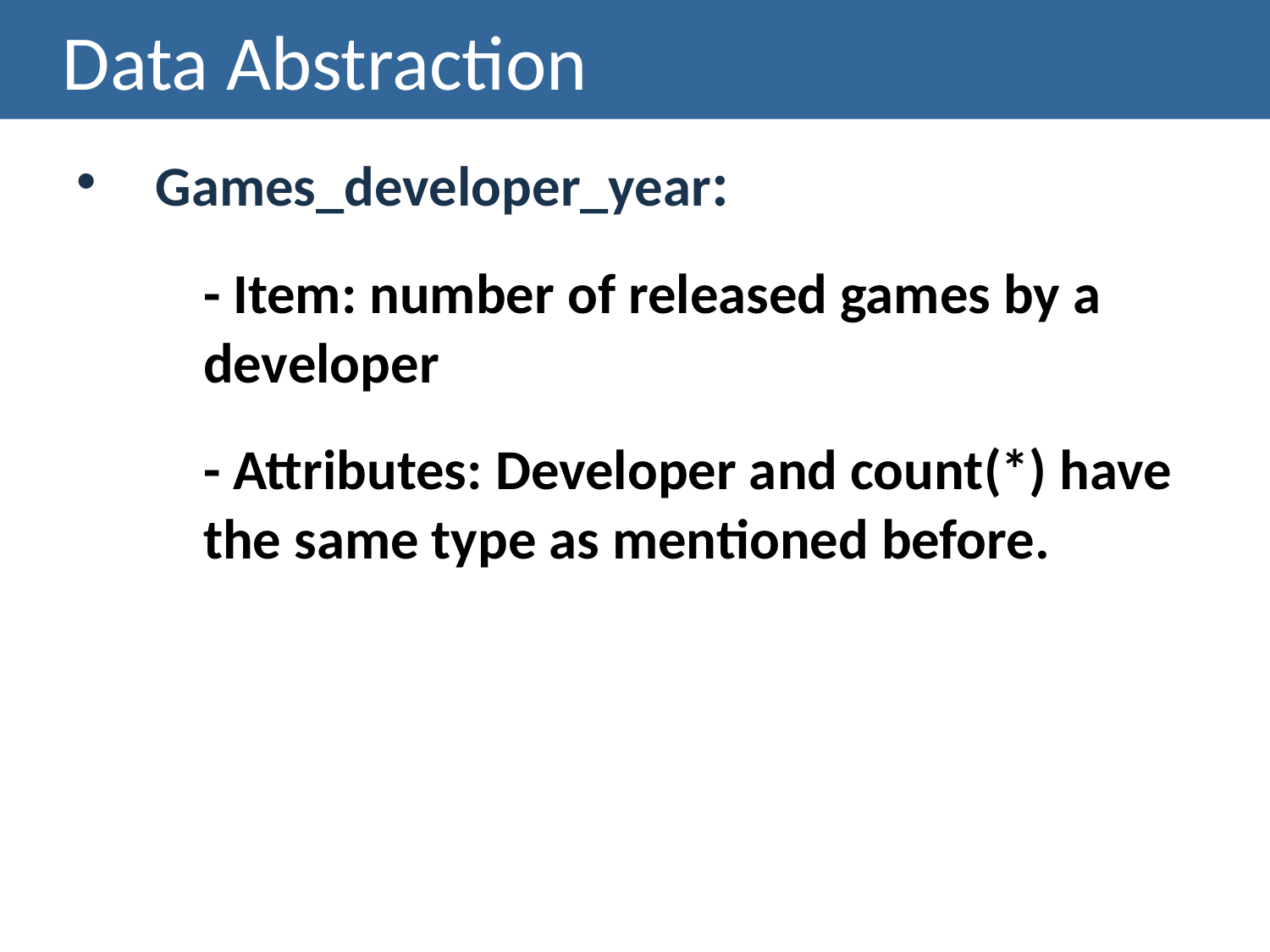

# Data Abstraction
Games_developer_year:
	- Item: number of released games by a 	developer
	- Attributes: Developer and count(*) have 	the same type as mentioned before.